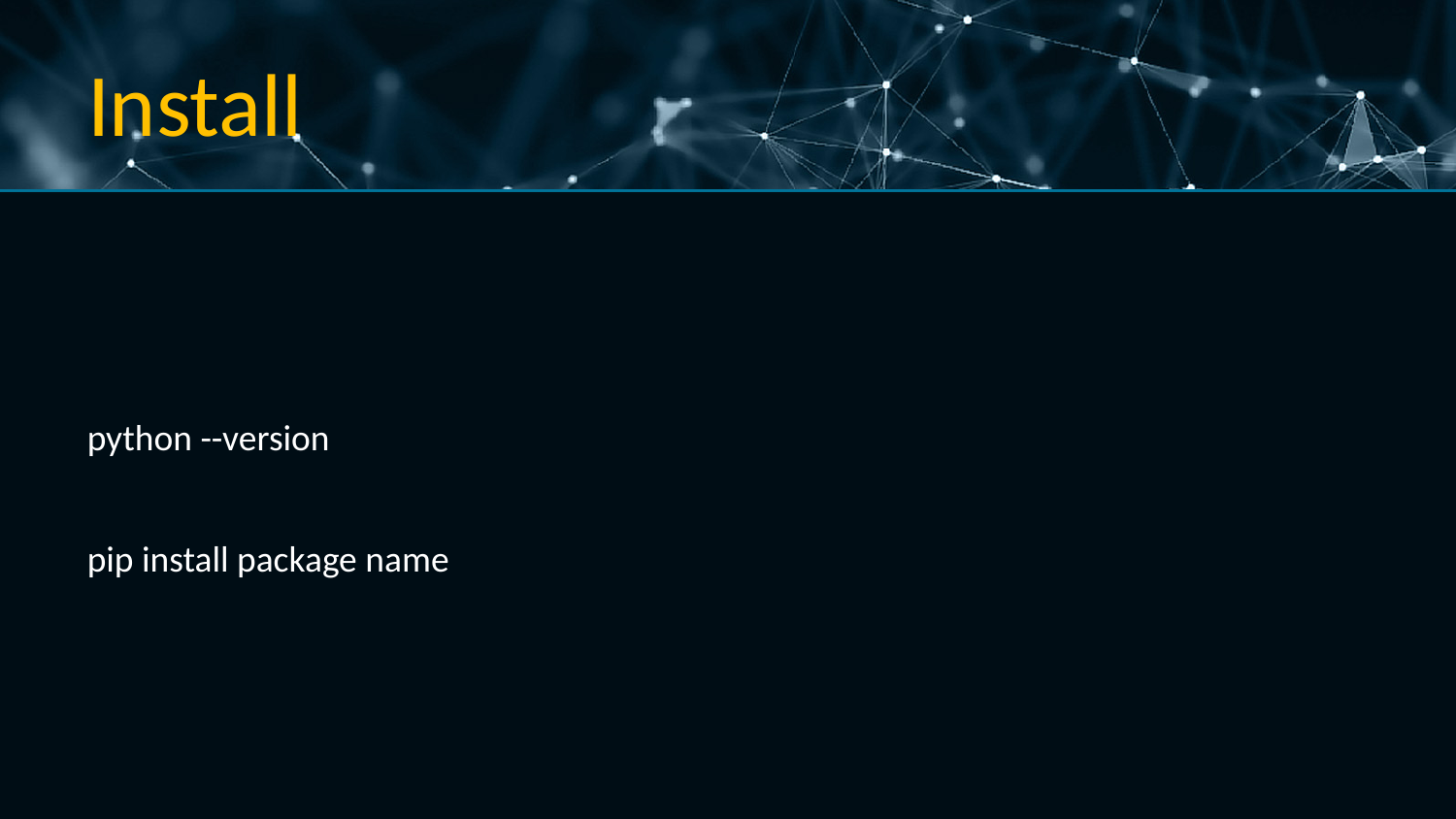

# Install
python --version
pip install package name